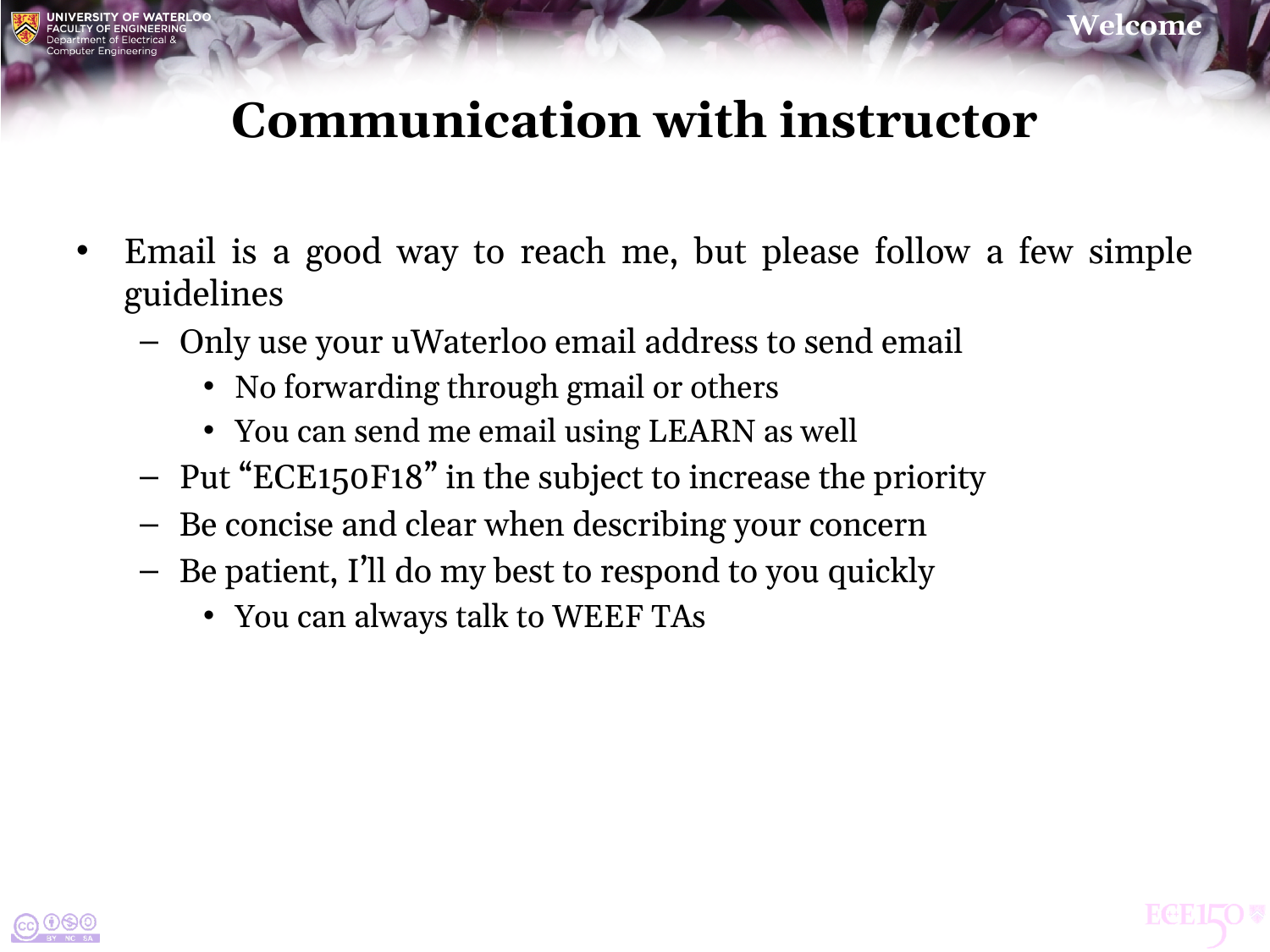

# Communication with instructor
Email is a good way to reach me, but please follow a few simple guidelines
Only use your uWaterloo email address to send email
No forwarding through gmail or others
You can send me email using LEARN as well
Put “ECE150F18” in the subject to increase the priority
Be concise and clear when describing your concern
Be patient, I’ll do my best to respond to you quickly
You can always talk to WEEF TAs